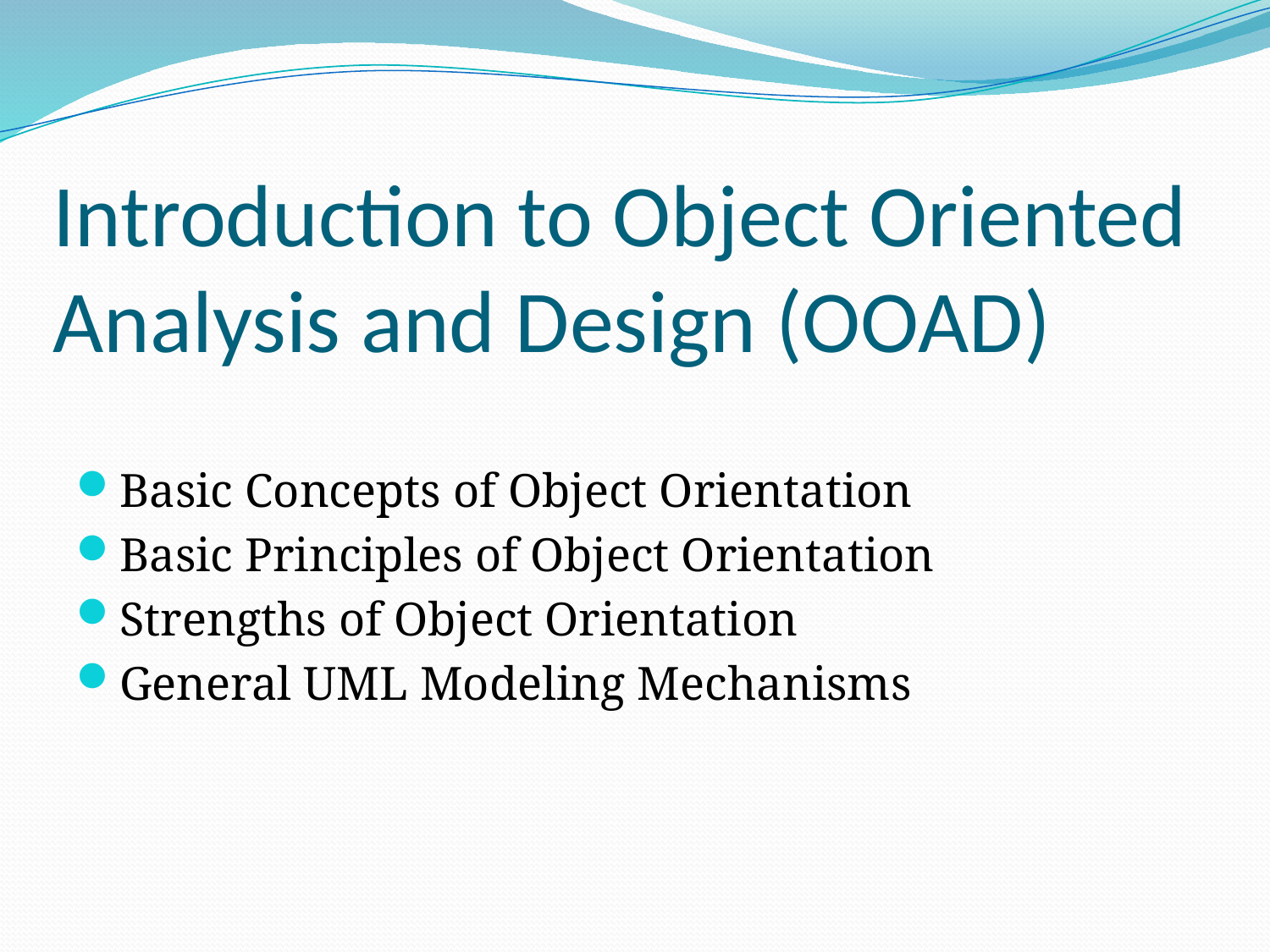

# Introduction to Object Oriented Analysis and Design (OOAD)

Basic Concepts of Object Orientation
Basic Principles of Object Orientation
Strengths of Object Orientation
General UML Modeling Mechanisms